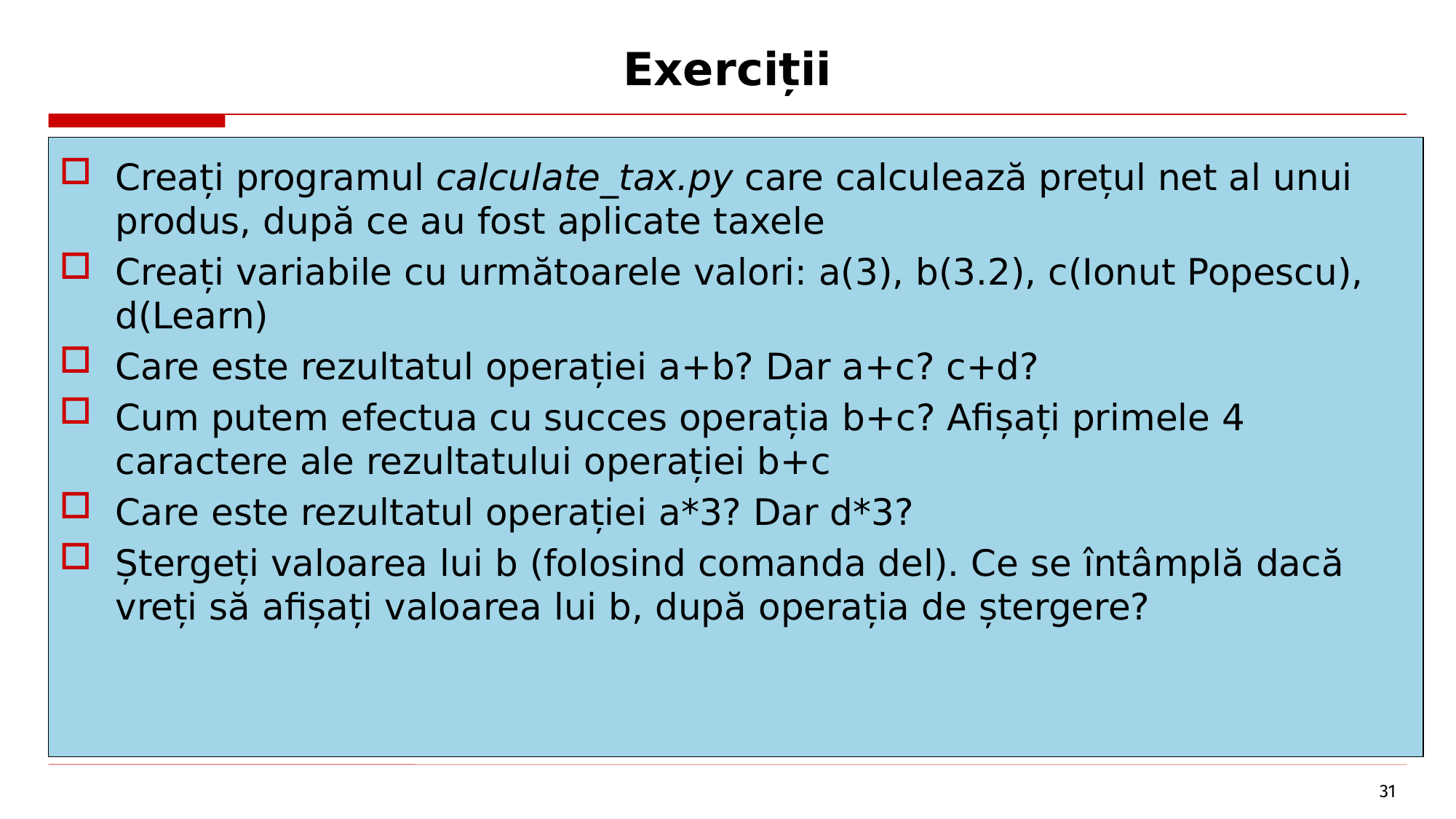

# Exerciții

Creați programul calculate_tax.py care calculează prețul net al unui produs, după ce au fost aplicate taxele
Creați variabile cu următoarele valori: a(3), b(3.2), c(Ionut Popescu),  d(Learn)
Care este rezultatul operației a+b? Dar a+c? c+d?
Cum putem efectua cu succes operația b+c? Afișați primele 4 caractere ale rezultatului operației b+c
Care este rezultatul operației a*3? Dar d*3?
Ștergeți valoarea lui b (folosind comanda del). Ce se întâmplă dacă vreți să afișați valoarea lui b, după operația de ștergere?

31